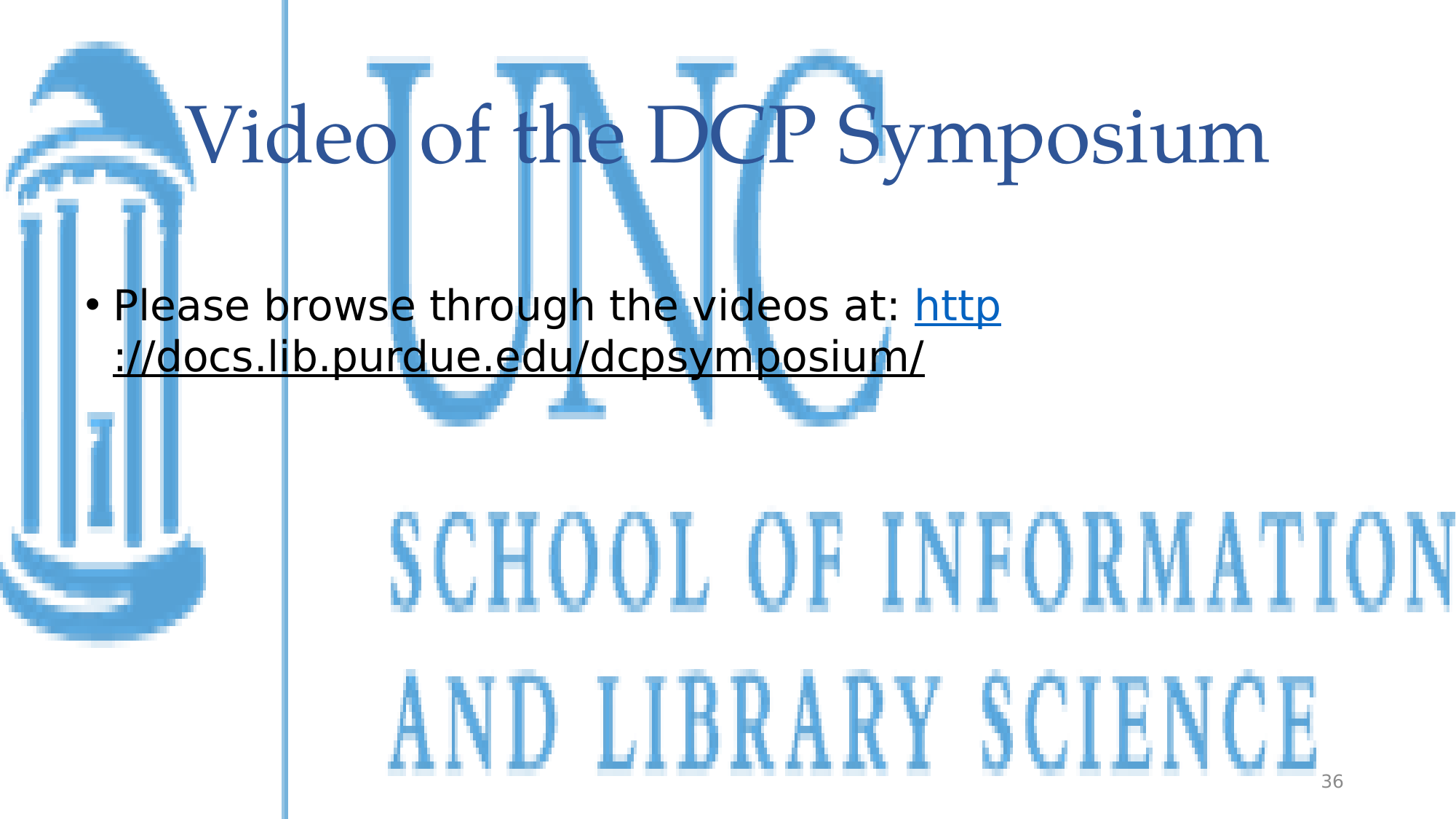

# Video of the DCP Symposium
Please browse through the videos at: http://docs.lib.purdue.edu/dcpsymposium/

36